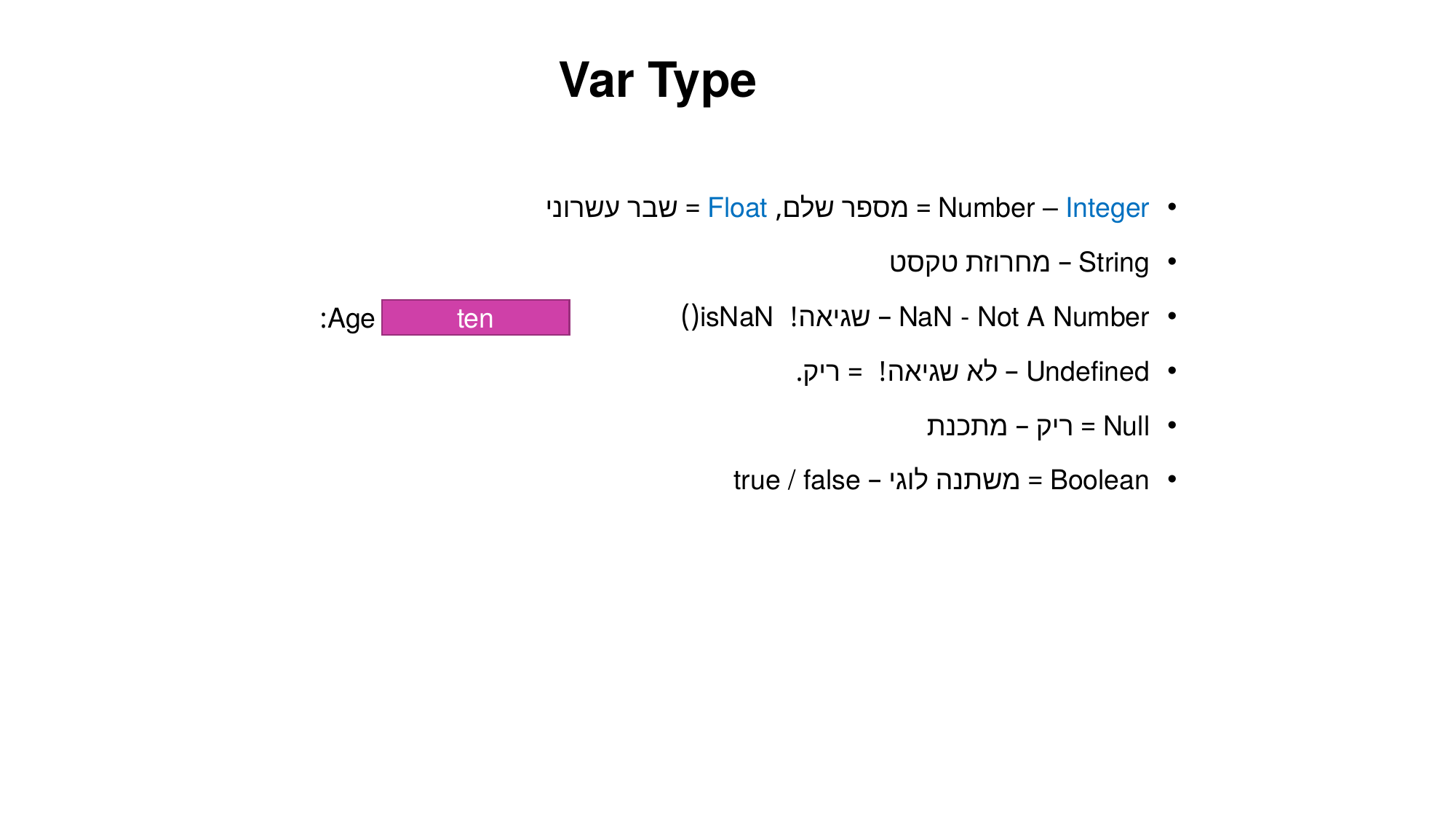

# Var Type
Number – Integer = מספר שלם, Float = שבר עשרוני
String – מחרוזת טקסט
NaN - Not A Number – שגיאה!  isNaN()
Undefined – לא שגיאה!  = ריק.
Null = ריק – מתכנת
Boolean = משתנה לוגי – true / false
Age:
ten